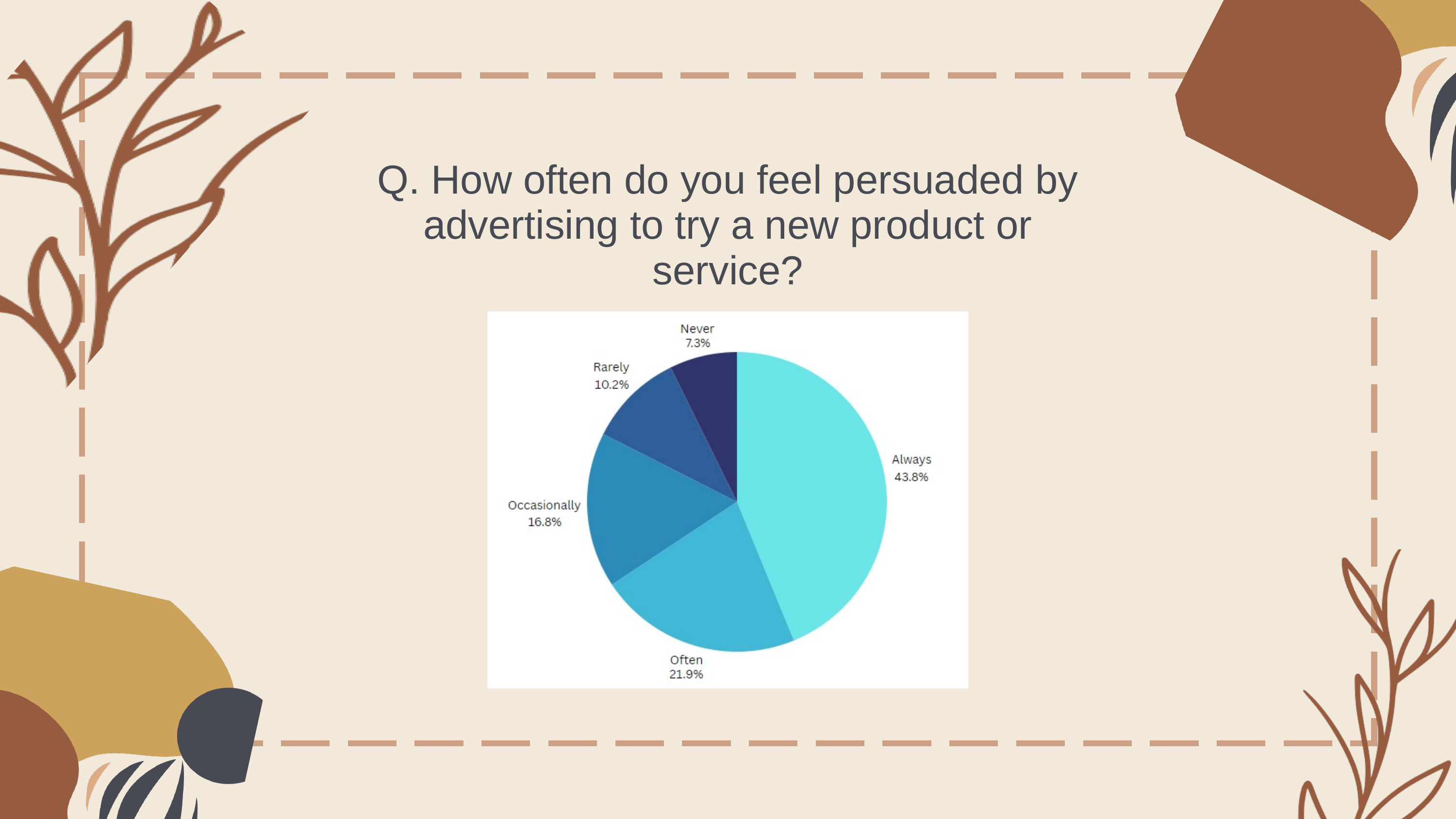

Q. How often do you feel persuaded by advertising to try a new product or service?